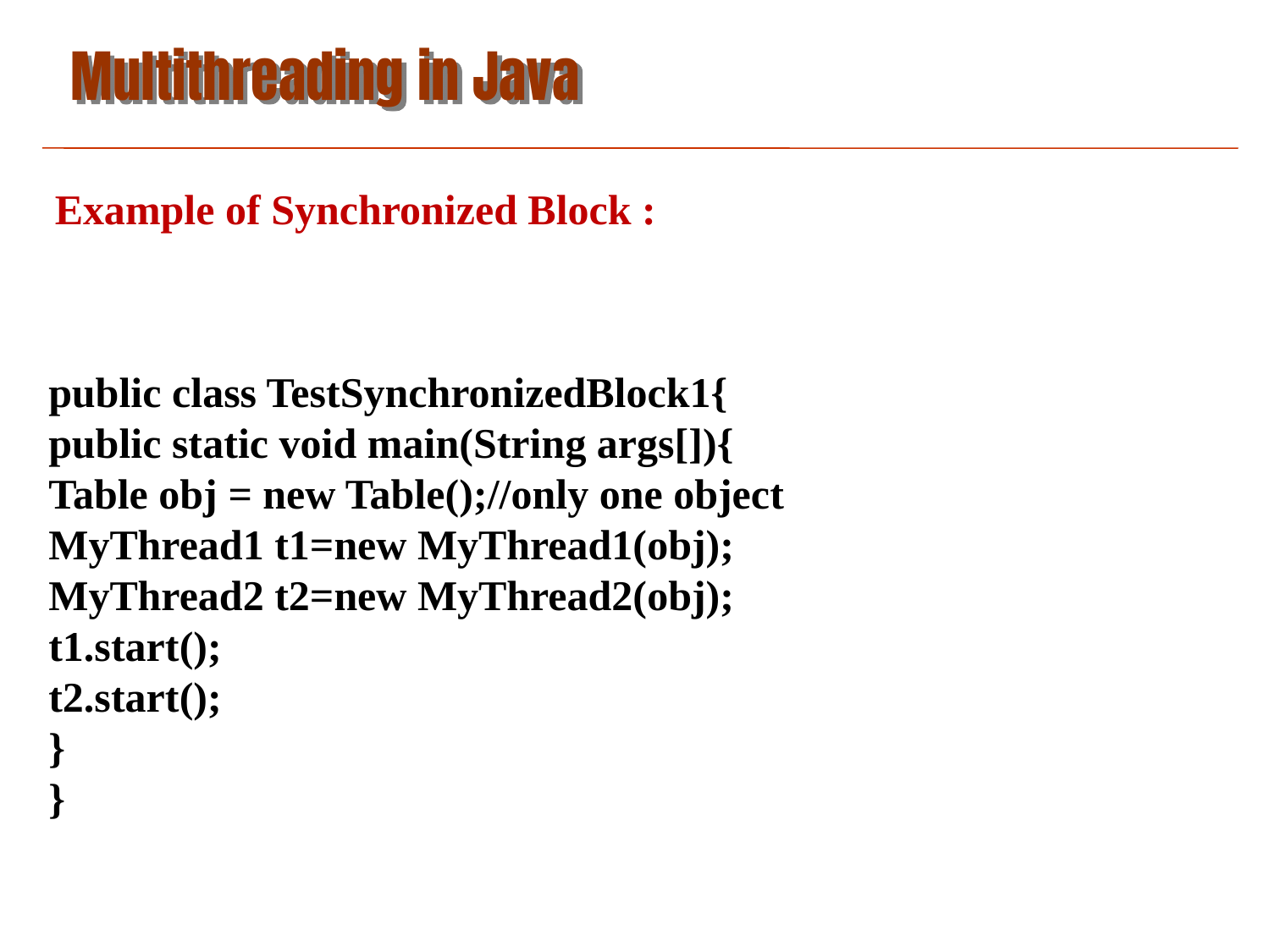

Multithreading in Java

Example of Synchronized Block :

public class TestSynchronizedBlock1{
public static void main(String args[]){
Table obj = new Table();//only one object
MyThread1 t1=new MyThread1(obj);
MyThread2 t2=new MyThread2(obj);
t1.start();
t2.start();
}
}